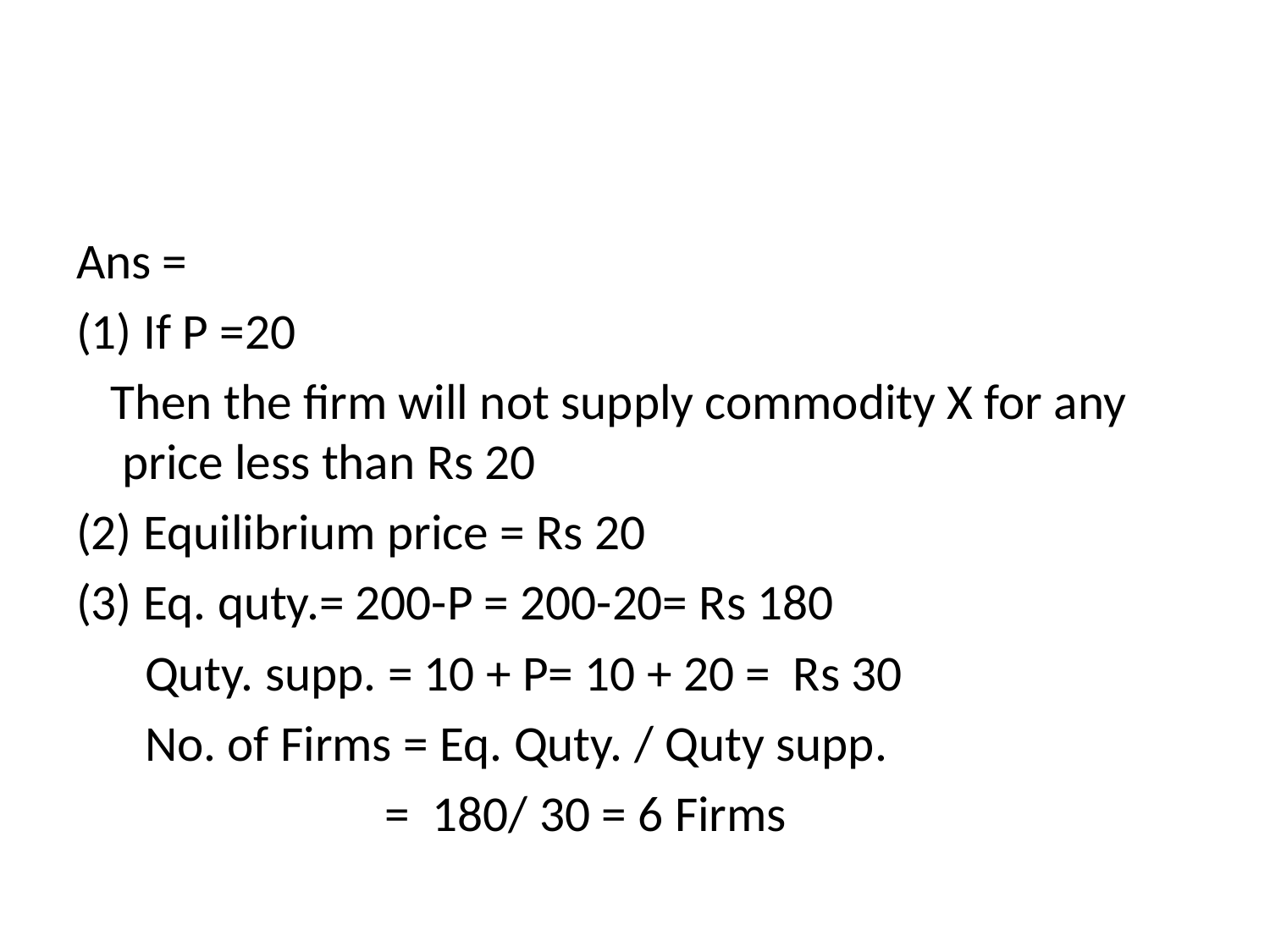

#
Ans =
(1) If P =20
   Then the firm will not supply commodity X for any price less than Rs 20
(2) Equilibrium price = Rs 20
(3) Eq. quty.= 200-P = 200-20= Rs 180
      Quty. supp. = 10 + P= 10 + 20 =  Rs 30
      No. of Firms = Eq. Quty. / Quty supp.
                           =  180/ 30 = 6 Firms